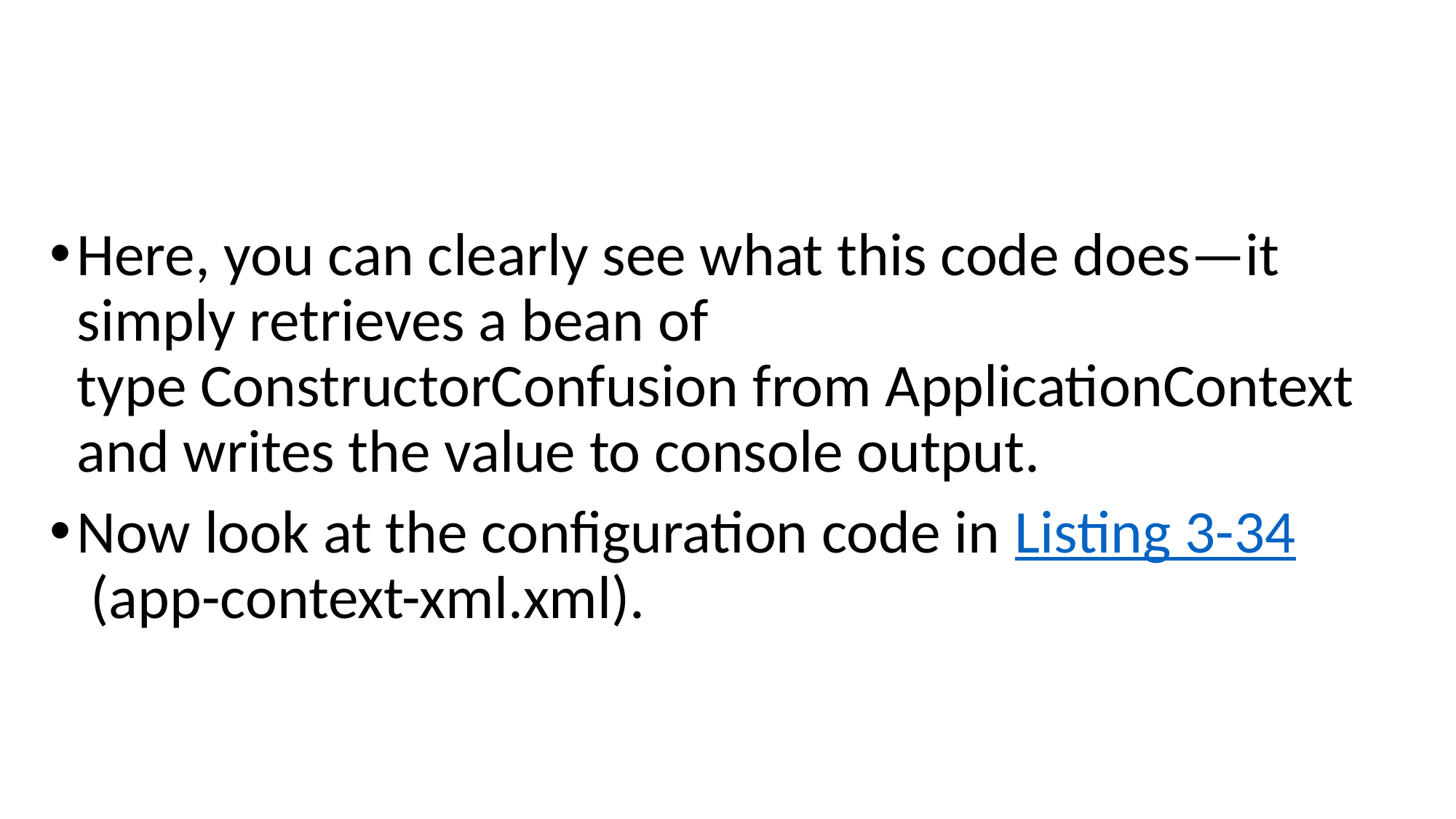

#
Here, you can clearly see what this code does—it simply retrieves a bean of type ConstructorConfusion from ApplicationContext and writes the value to console output.
Now look at the configuration code in Listing 3-34 (app-context-xml.xml).